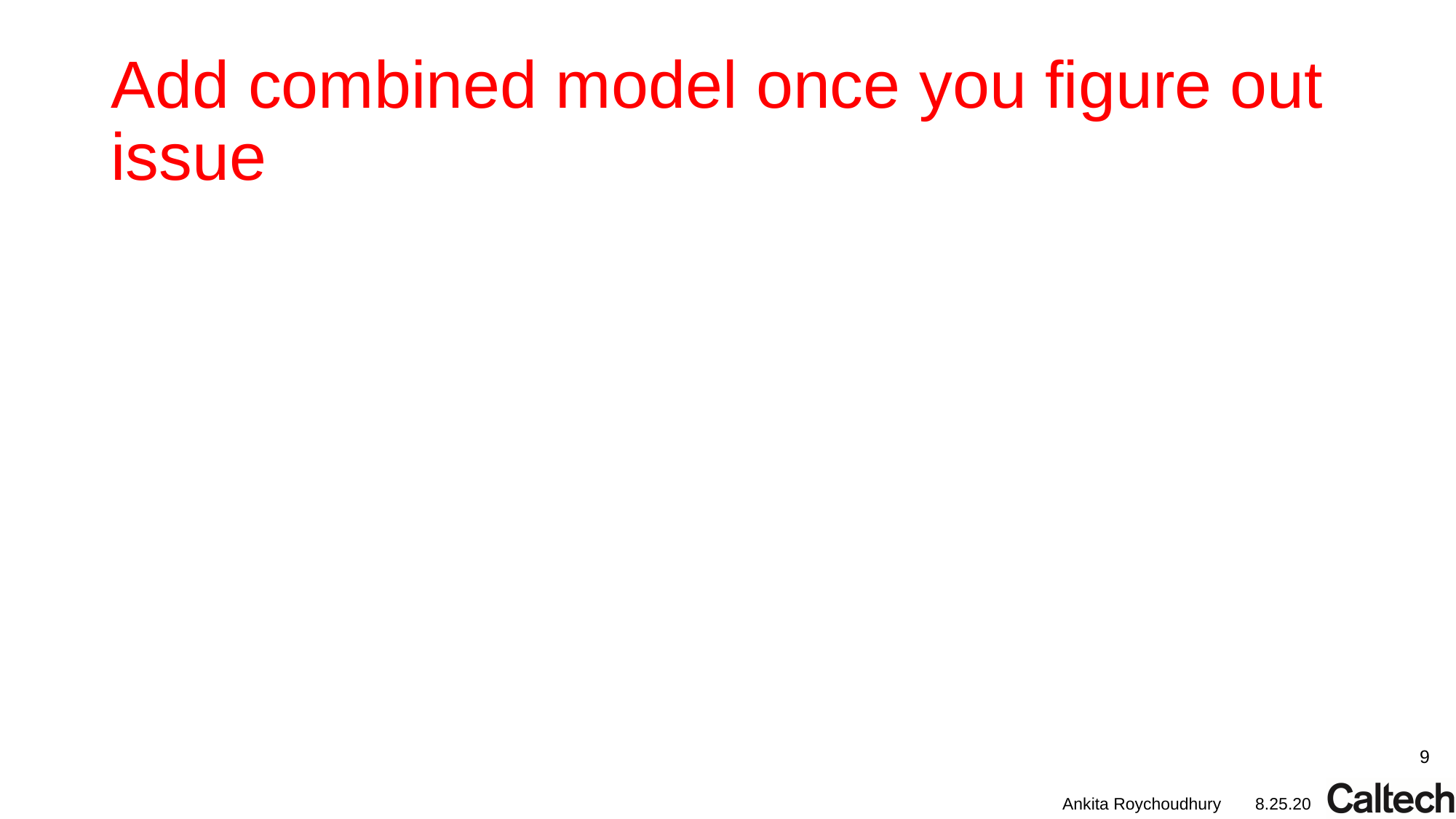

# Add combined model once you figure out issue
9
Ankita Roychoudhury
8.25.20